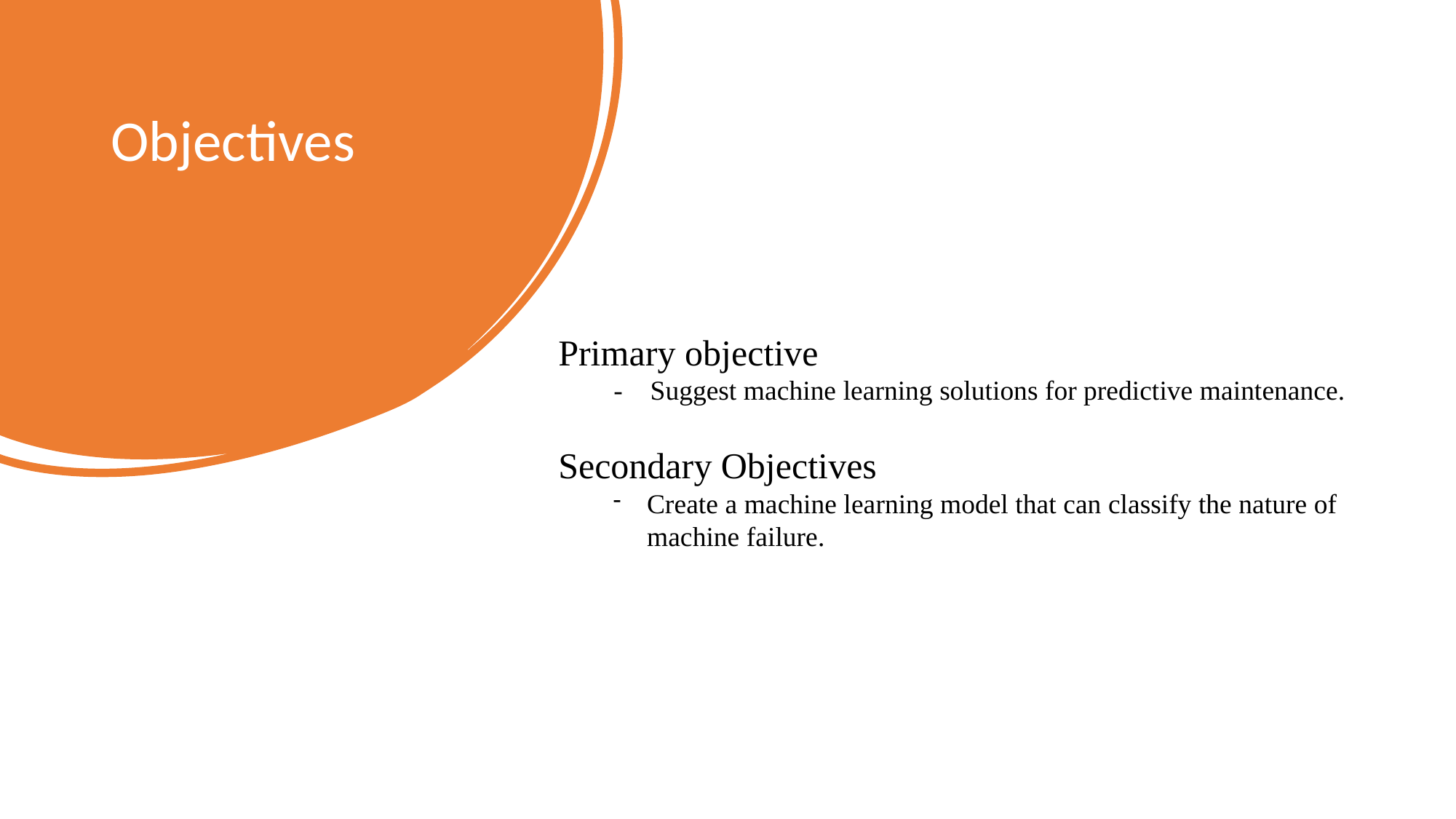

Objectives
Primary objective ​
​        -    Suggest machine learning solutions for predictive maintenance.​

Secondary Objectives
Create a machine learning model that can classify the nature of machine failure.